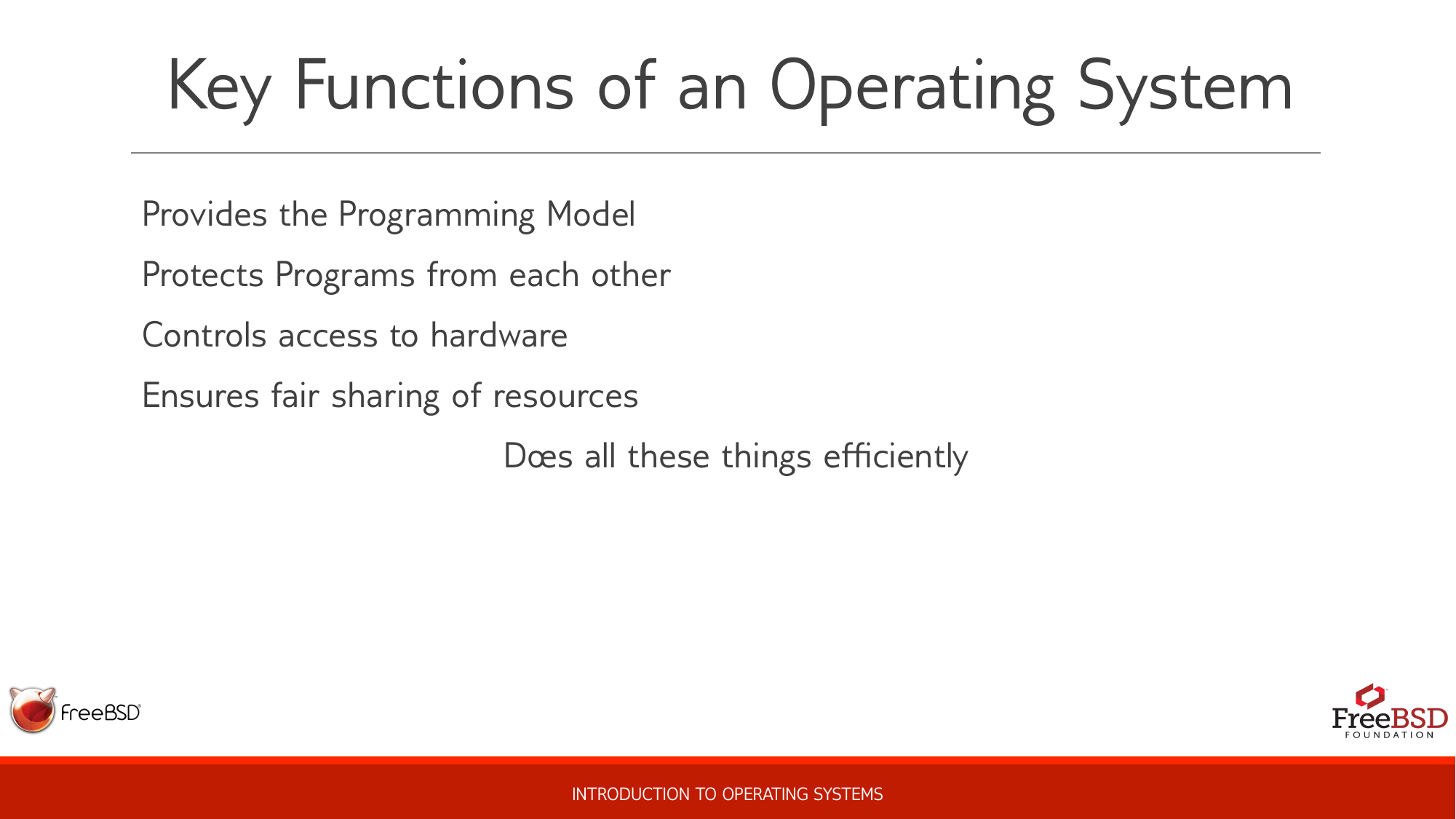

# Key Functions of an Operating System
Provides the Programming Model
Protects Programs from each other
Controls access to hardware
Ensures fair sharing of resources
Does all these things efficiently
Introduction to Operating Systems